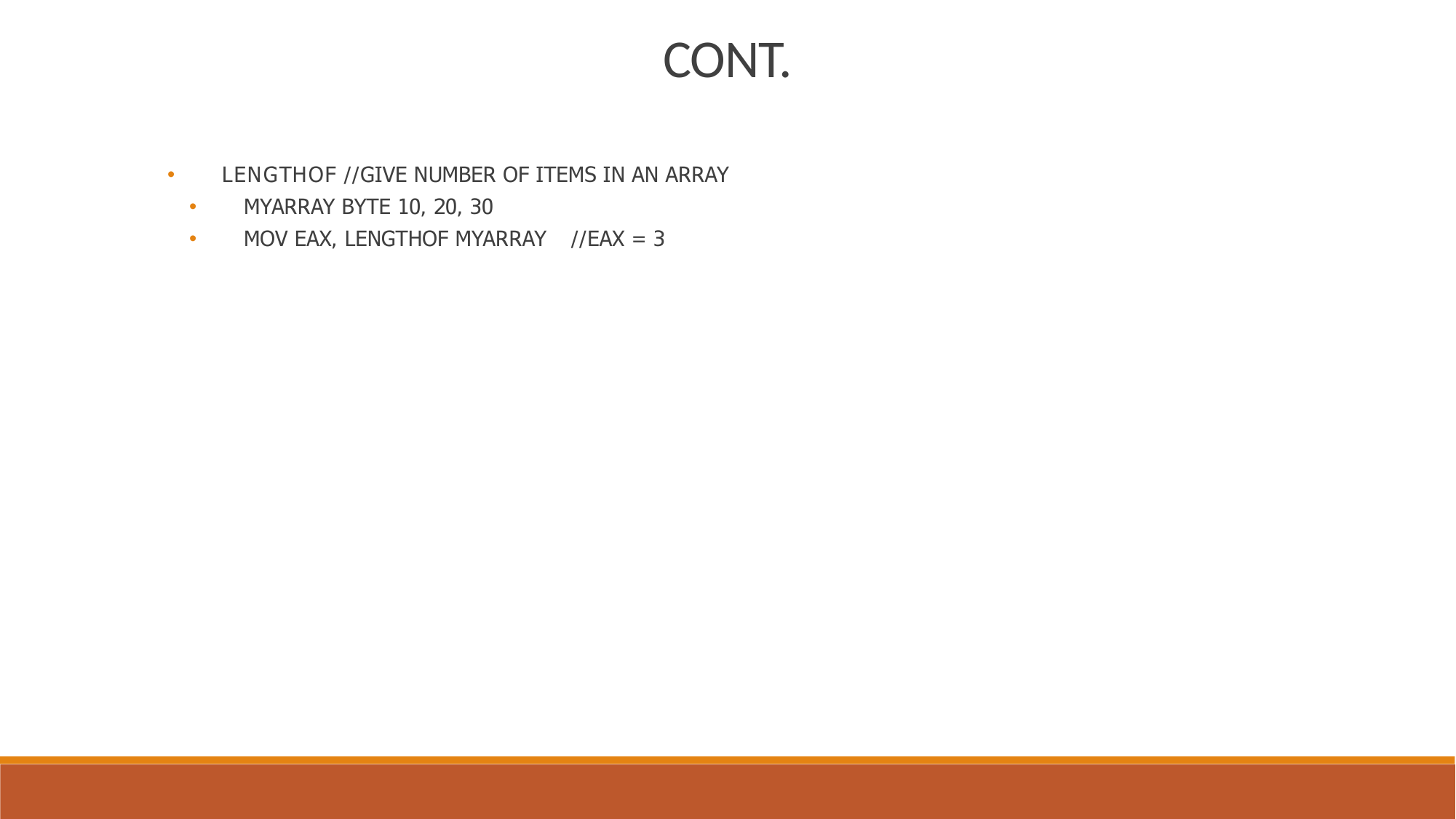

CONT.
LENGTHOF //GIVE NUMBER OF ITEMS IN AN ARRAY
MYARRAY BYTE 10, 20, 30
MOV EAX, LENGTHOF MYARRAY 	//EAX = 3